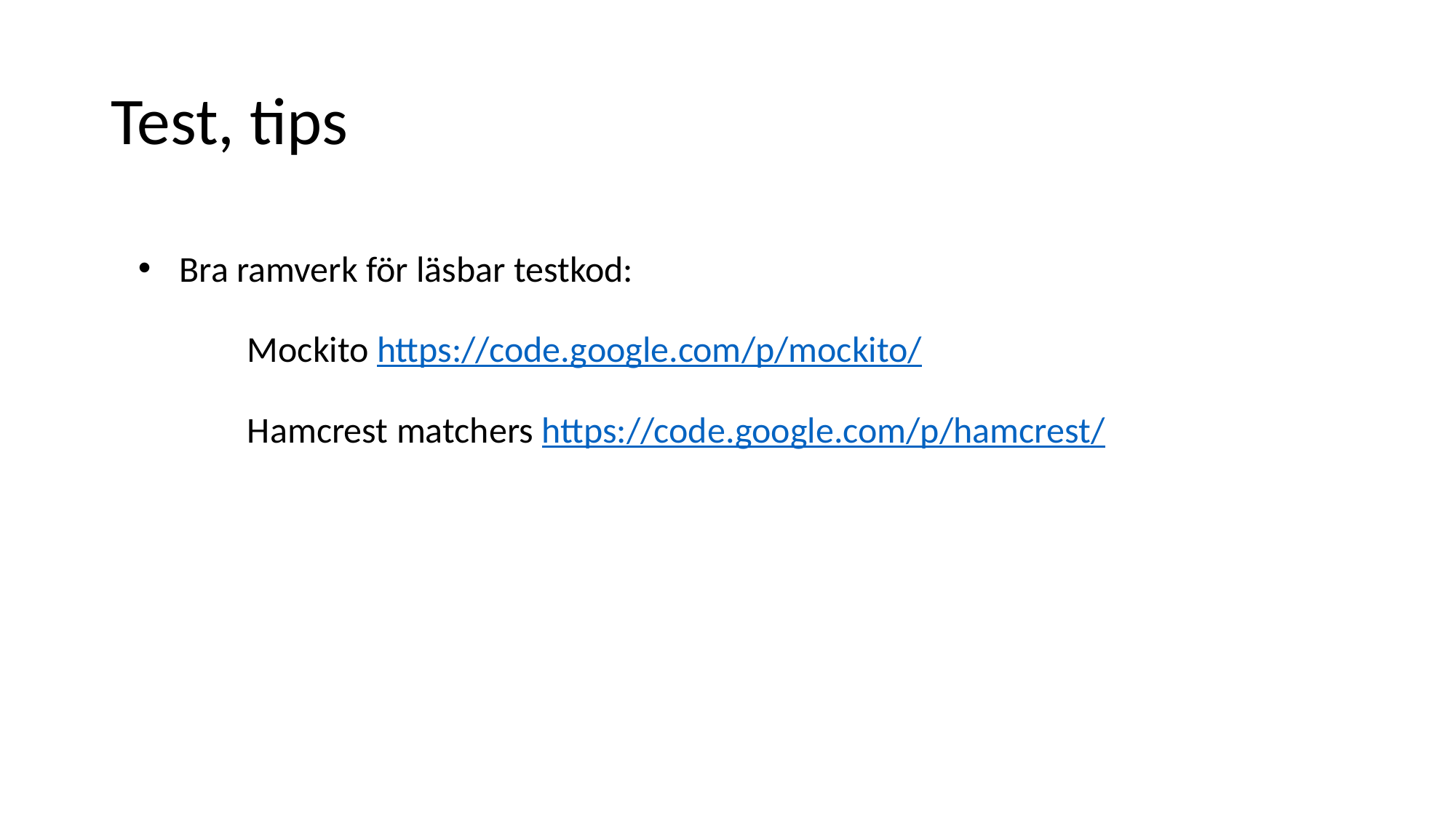

# Test, tips
Bra ramverk för läsbar testkod:
	Mockito https://code.google.com/p/mockito/
	Hamcrest matchers https://code.google.com/p/hamcrest/